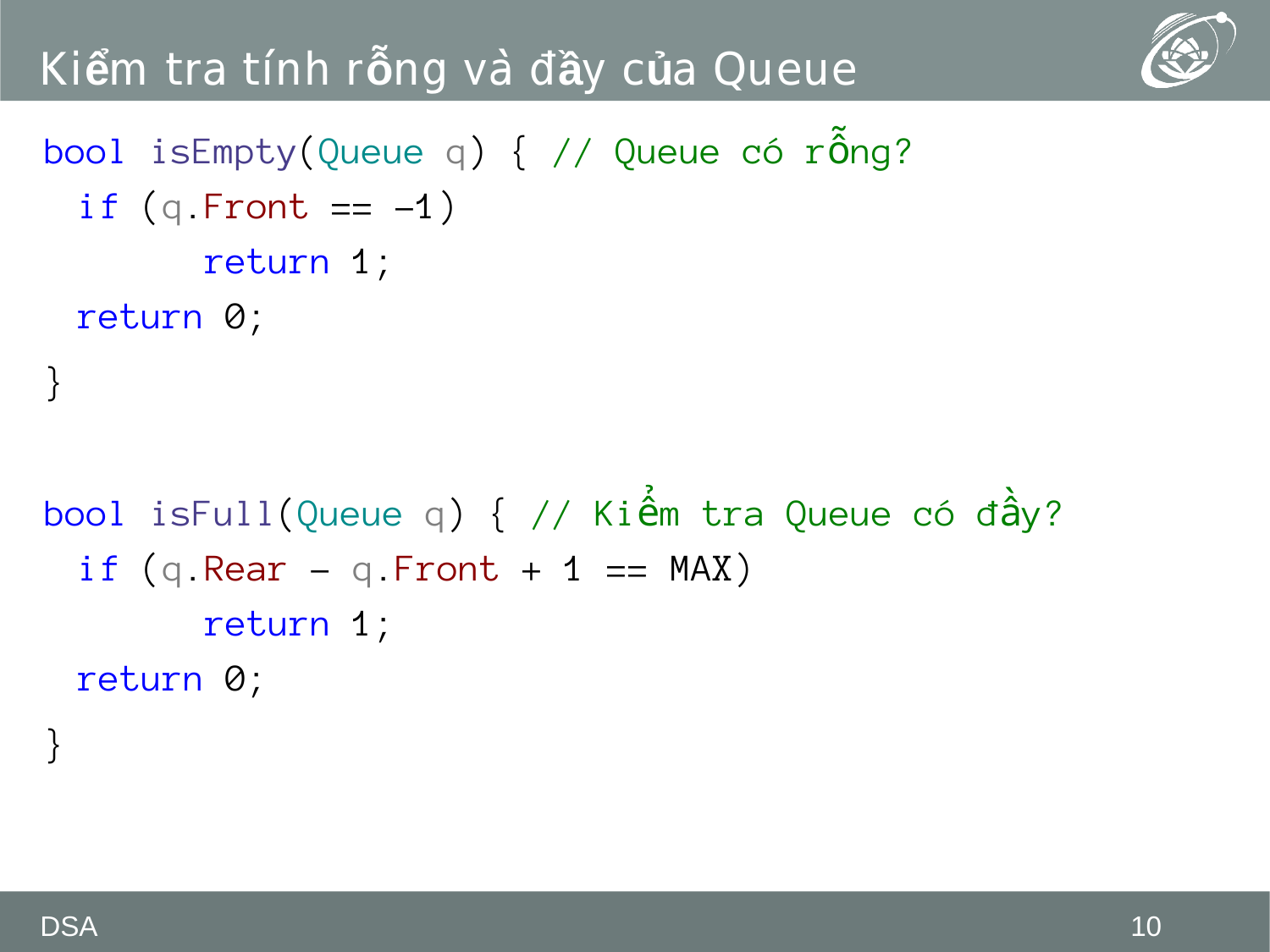

# Kiểm tra tính rỗng và đầy của Queue
bool isEmpty(Queue q) { // Queue có rỗng?
if (q.Front == -1)
	return 1;
return 0;
}

bool isFull(Queue q) { // Kiểm tra Queue có đầy?
if (q.Rear - q.Front + 1 == MAX)
	return 1;
return 0;
}
DSA
10